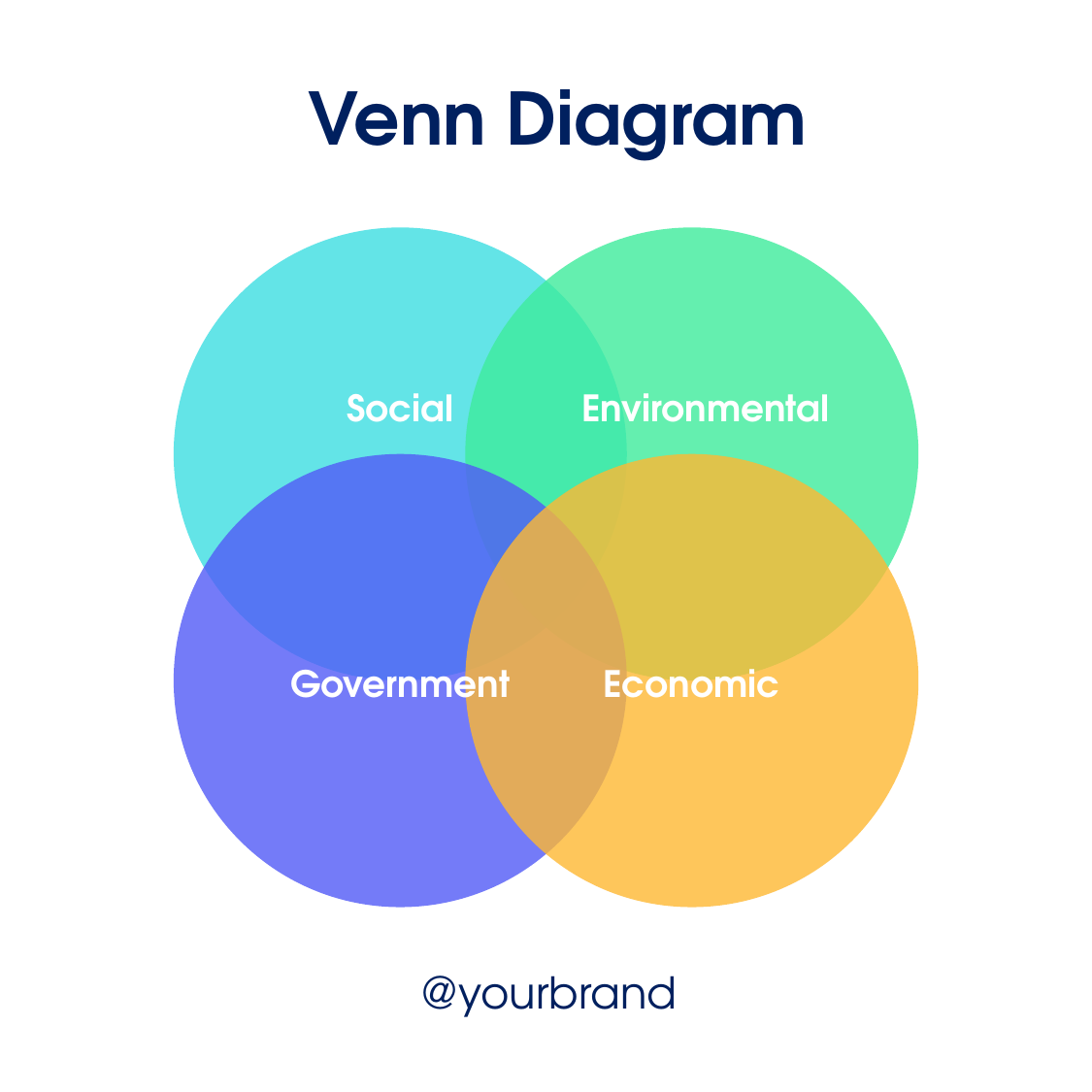

Venn Diagram

Social
Environmental

Government
Economic
@yourbrand